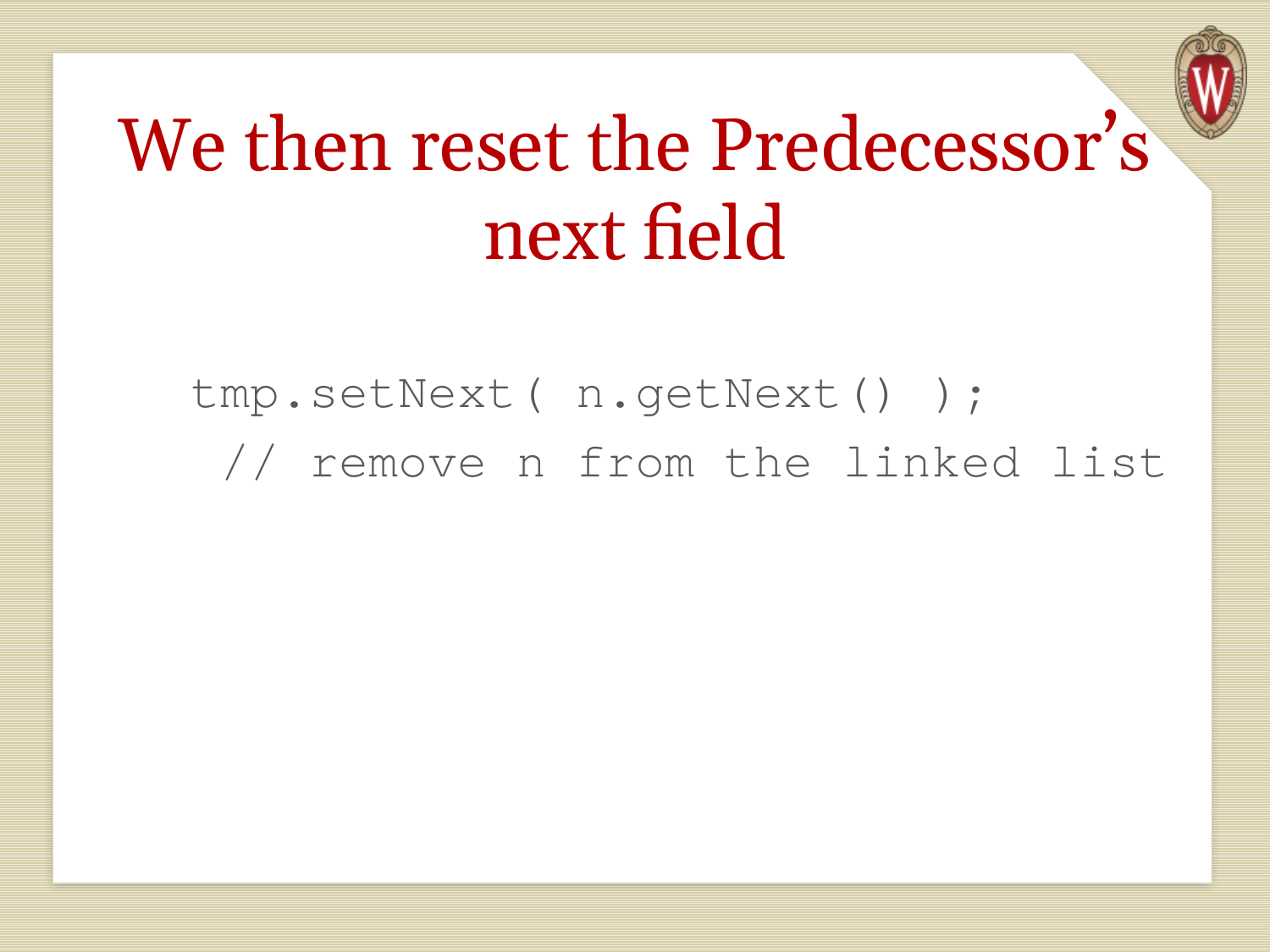

# We then reset the Predecessor’s next field
tmp.setNext( n.getNext() );
 // remove n from the linked list